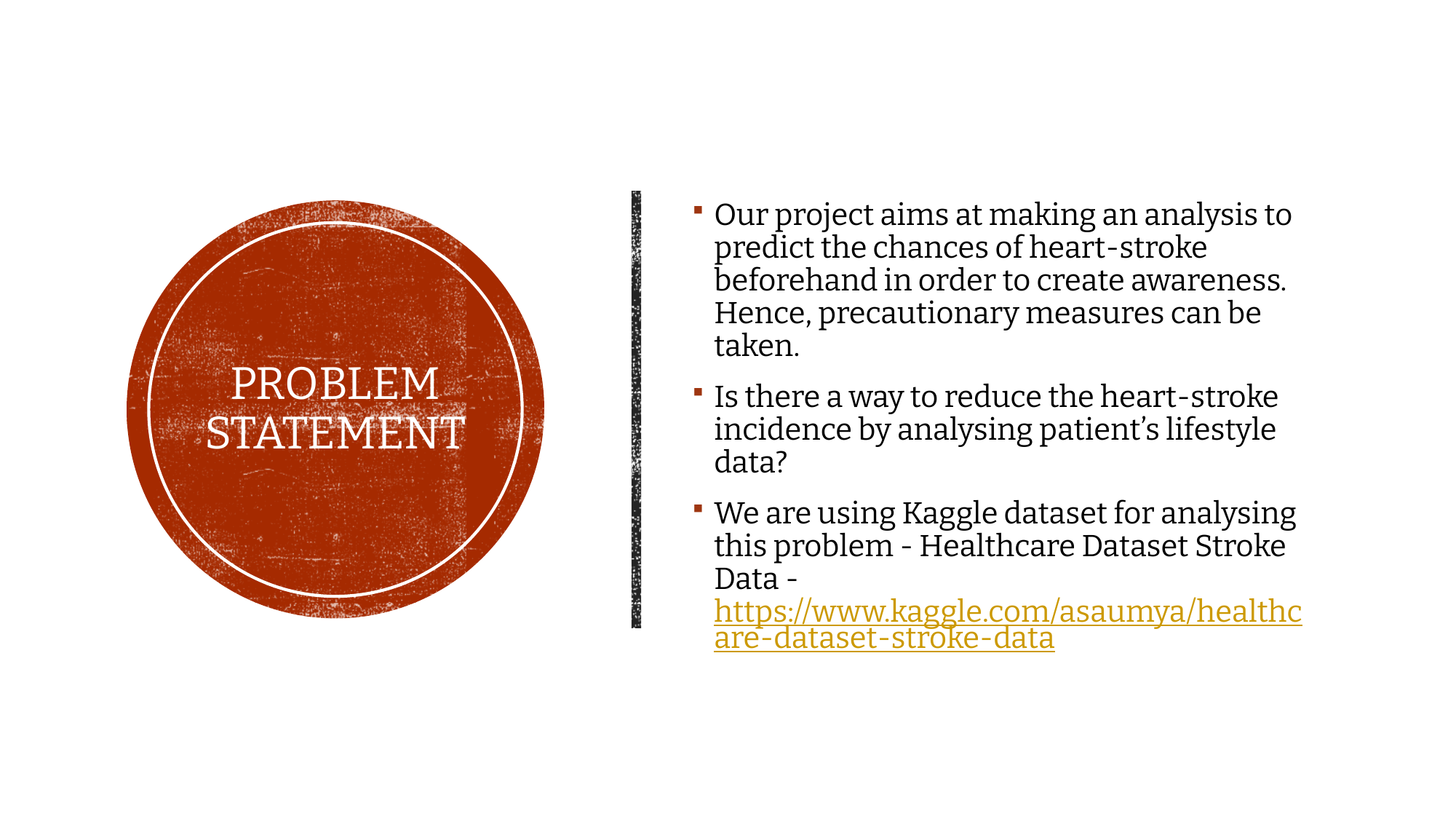

Our project aims at making an analysis to predict the chances of heart-stroke beforehand in order to create awareness. Hence, precautionary measures can be taken.
Is there a way to reduce the heart-stroke incidence by analysing patient’s lifestyle data?
We are using Kaggle dataset for analysing this problem - Healthcare Dataset Stroke Data - https://www.kaggle.com/asaumya/healthcare-dataset-stroke-data

# Problem statement